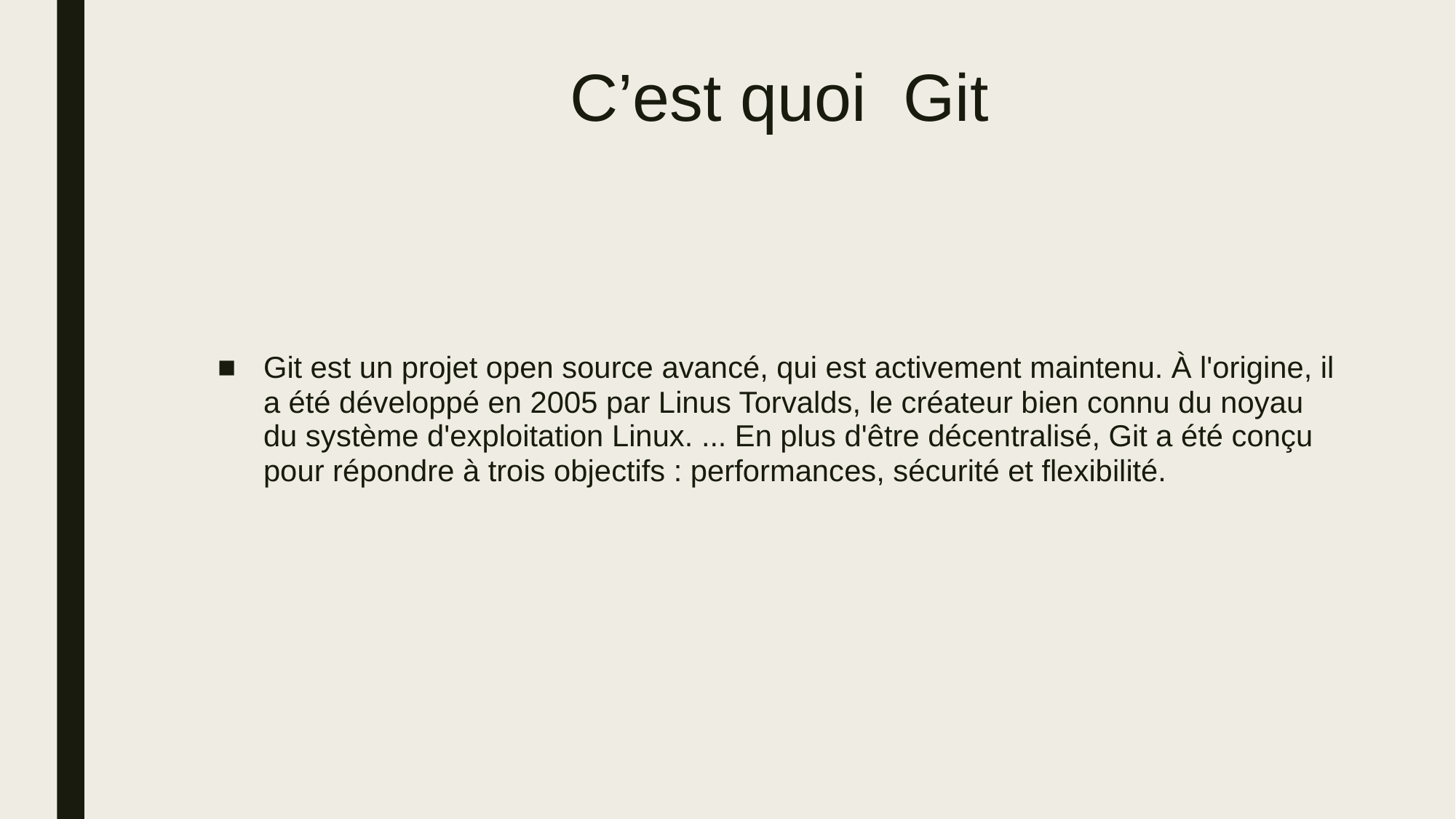

# C’est quoi  Git
Git est un projet open source avancé, qui est activement maintenu. À l'origine, il a été développé en 2005 par Linus Torvalds, le créateur bien connu du noyau du système d'exploitation Linux. ... En plus d'être décentralisé, Git a été conçu pour répondre à trois objectifs : performances, sécurité et flexibilité.